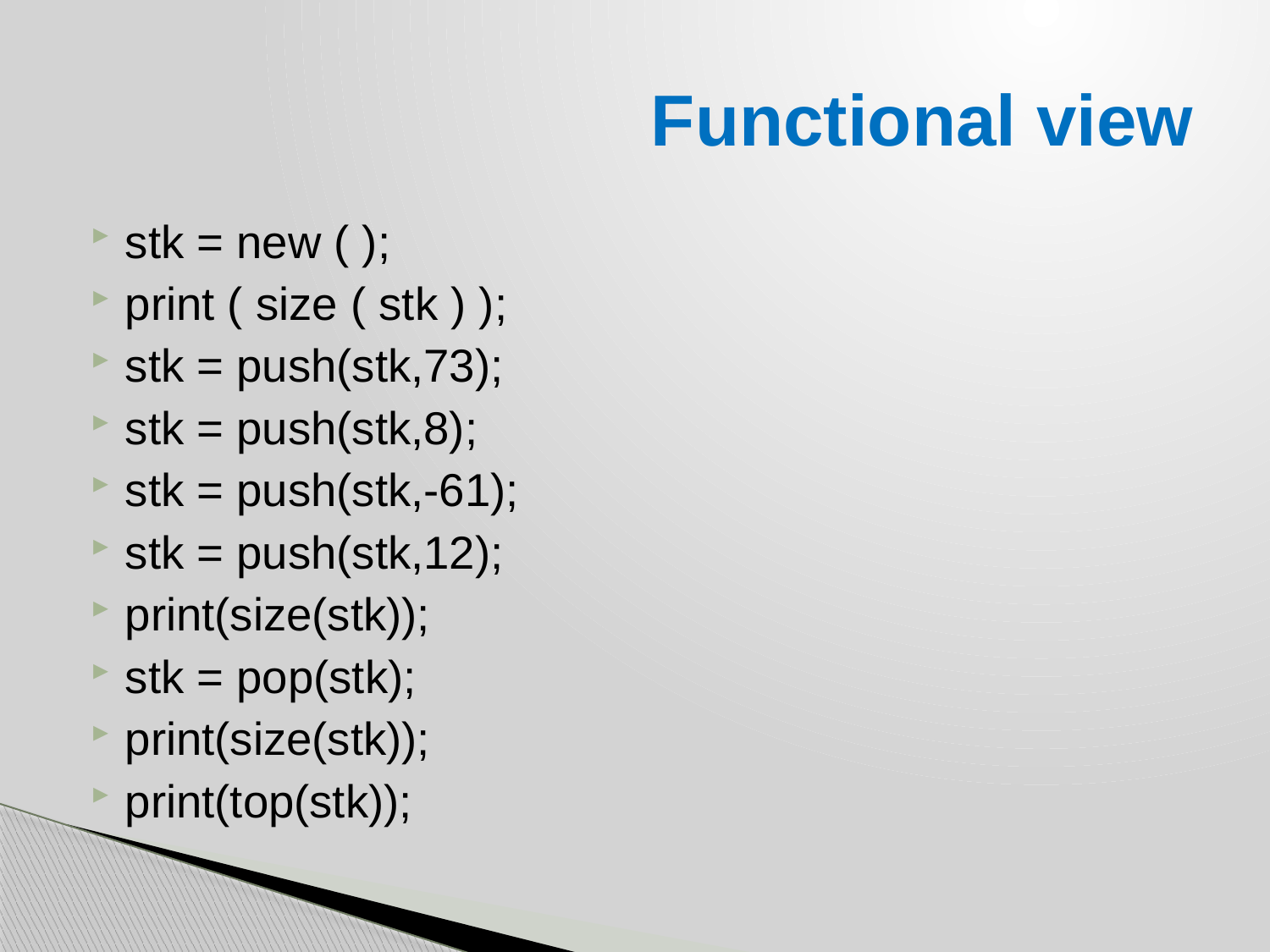

# Functional view
stk = new ( );
print ( size ( stk ) );
stk = push(stk,73);
stk = push(stk,8);
stk = push(stk,-61);
stk = push(stk,12);
print(size(stk));
stk = pop(stk);
print(size(stk));
print(top(stk));